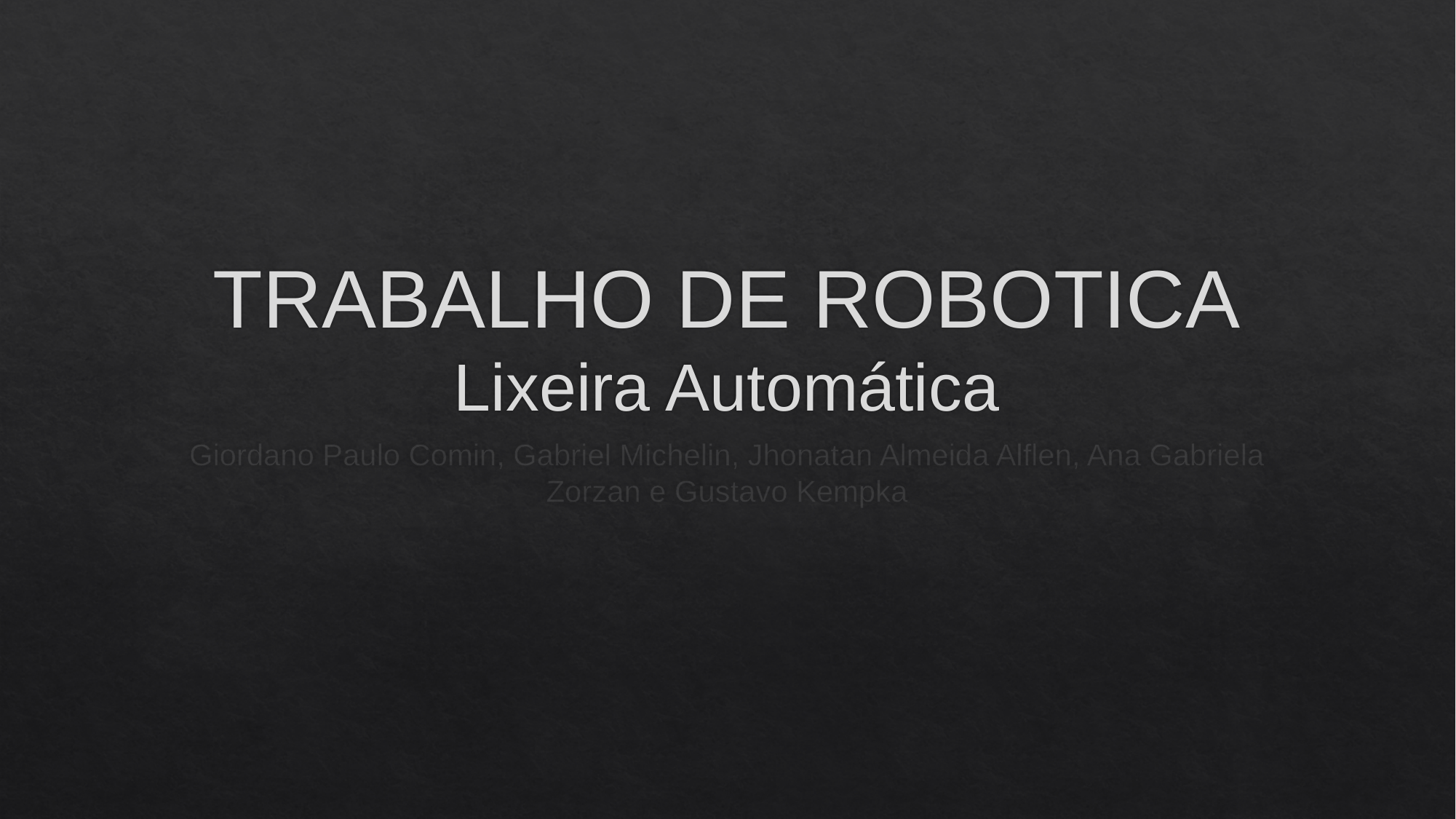

# TRABALHO DE ROBOTICA Lixeira Automática
Giordano Paulo Comin, Gabriel Michelin, Jhonatan Almeida Alflen, Ana Gabriela Zorzan e Gustavo Kempka